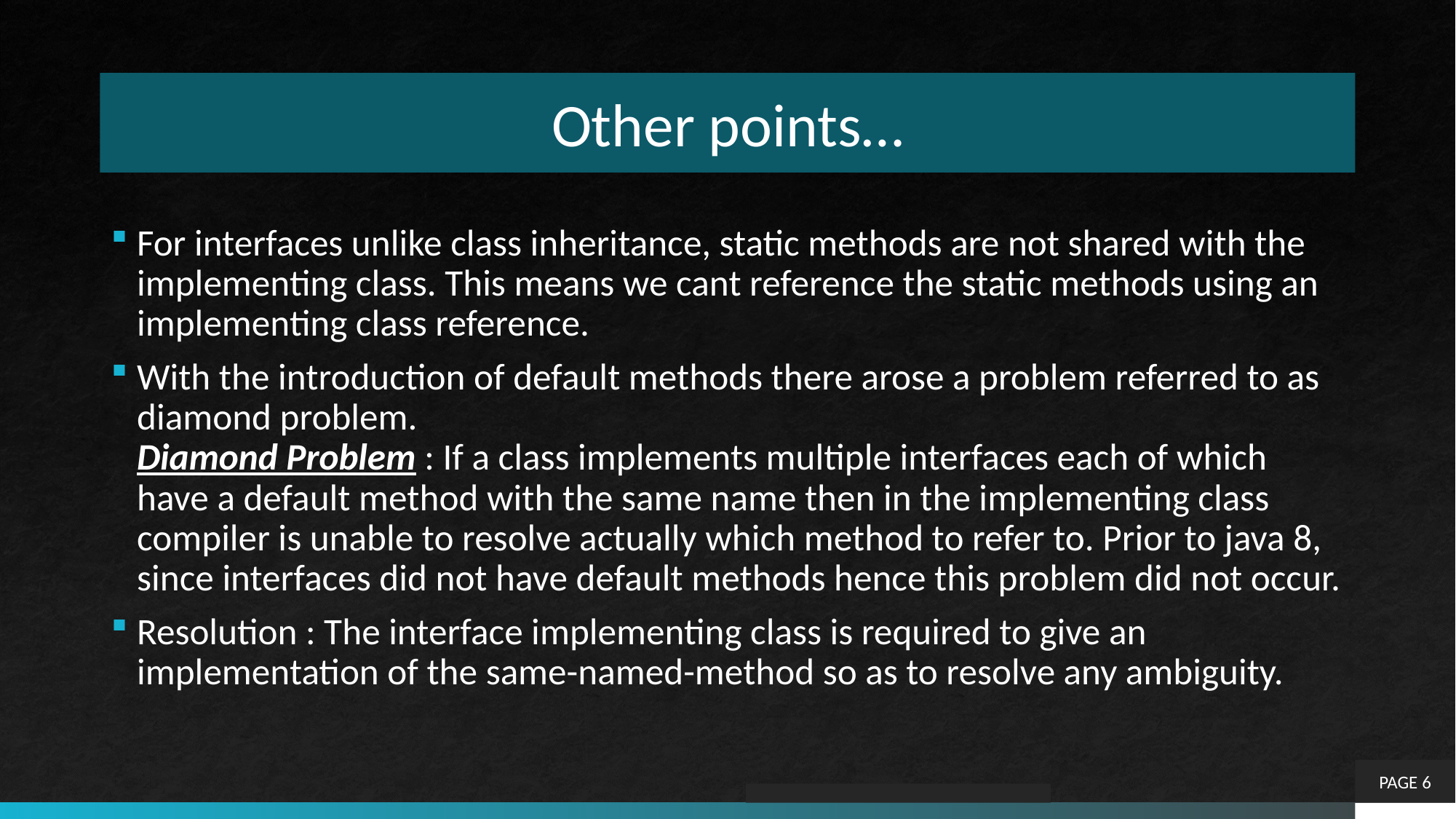

# Other points…
For interfaces unlike class inheritance, static methods are not shared with the implementing class. This means we cant reference the static methods using an implementing class reference.
With the introduction of default methods there arose a problem referred to as diamond problem.
Diamond Problem : If a class implements multiple interfaces each of which have a default method with the same name then in the implementing class compiler is unable to resolve actually which method to refer to. Prior to java 8, since interfaces did not have default methods hence this problem did not occur.
Resolution : The interface implementing class is required to give an implementation of the same-named-method so as to resolve any ambiguity.
PAGE 6